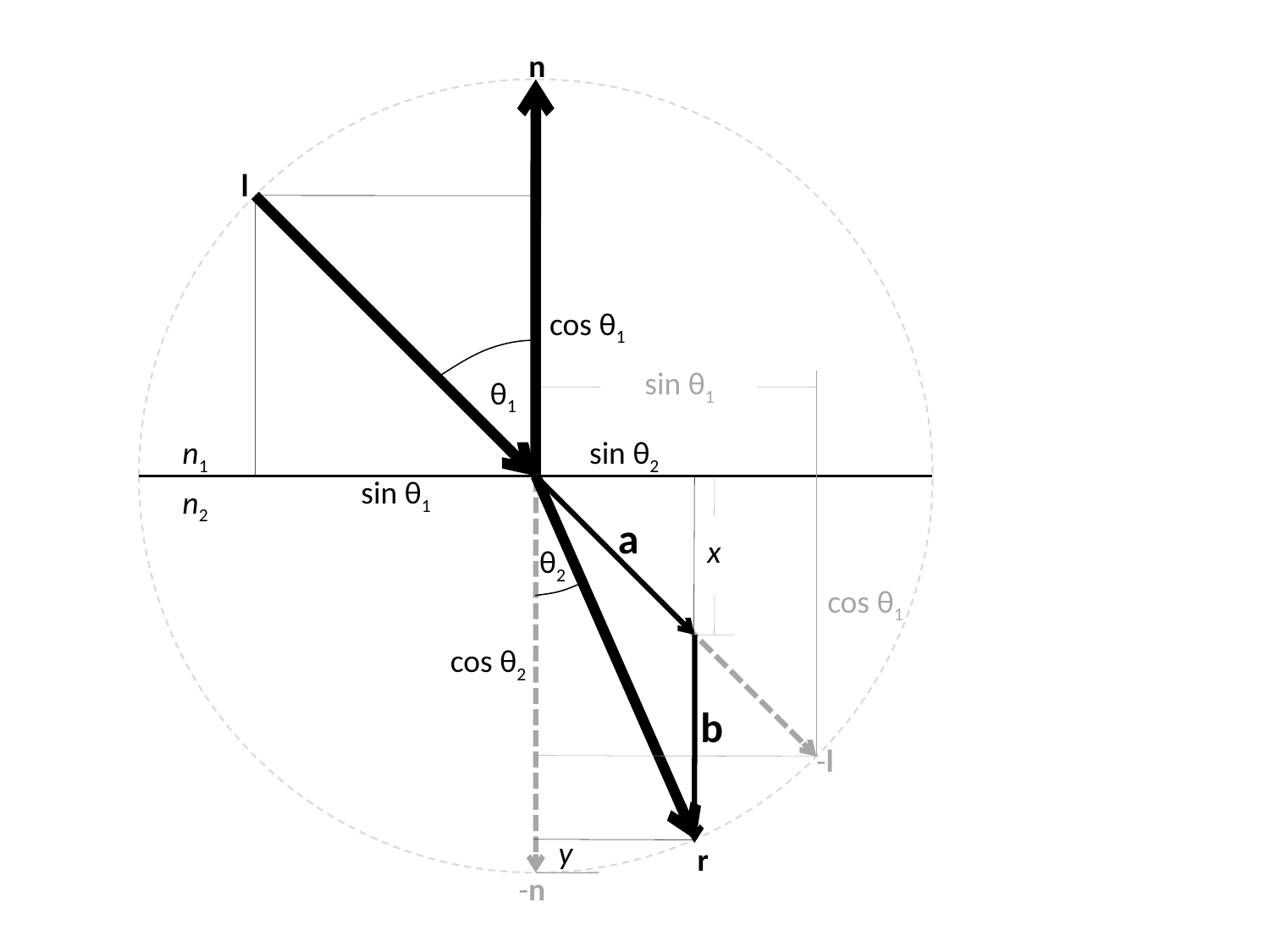

n

l
cos θ1

sin θ1
θ1
n1
sin θ2
sin θ1
n2
a
x
θ2
cos θ1

cos θ2
b
-l
y
r
-n